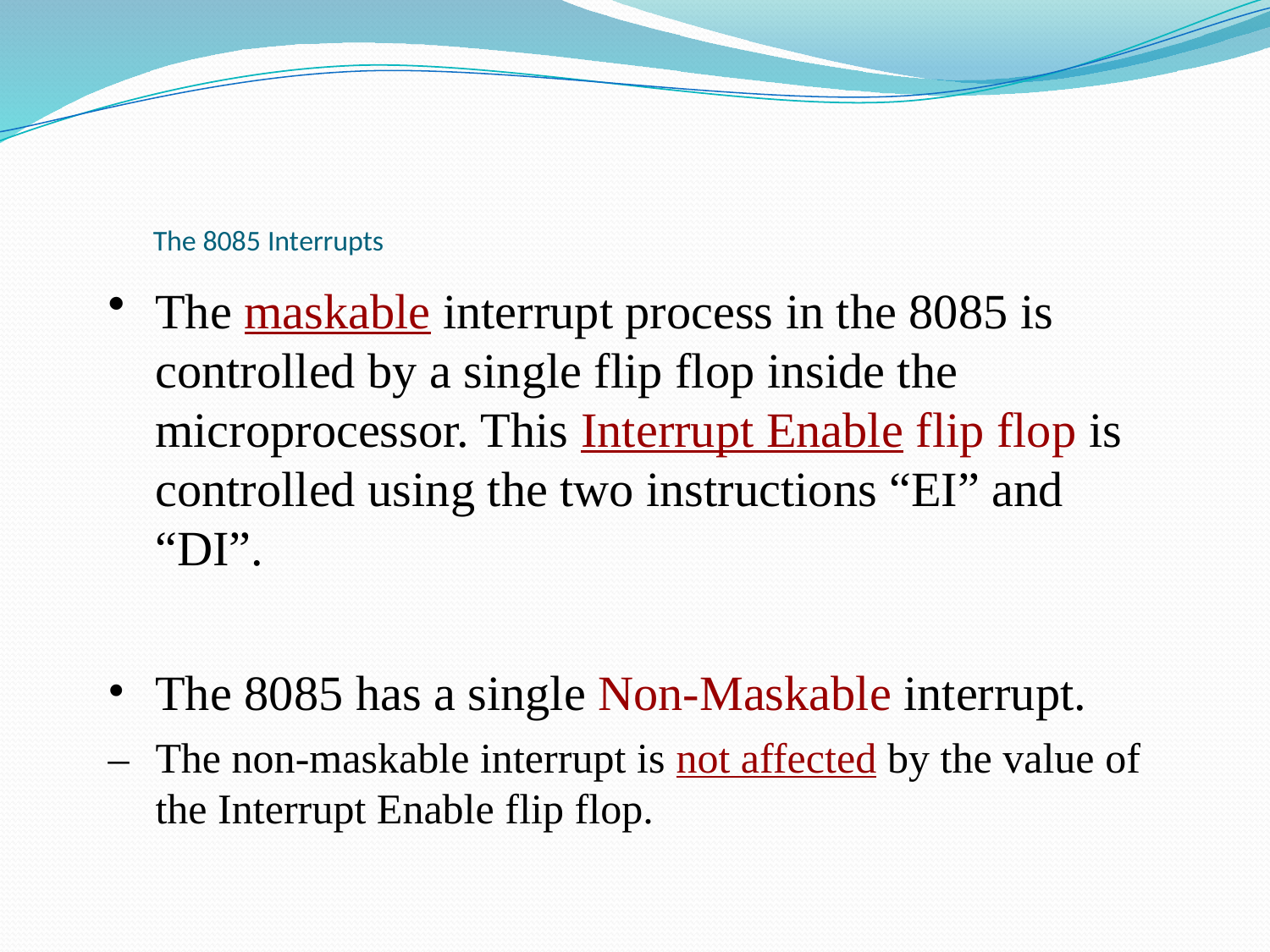

# The 8085 Interrupts
The maskable interrupt process in the 8085 is controlled by a single flip flop inside the microprocessor. This Interrupt Enable flip flop is controlled using the two instructions “EI” and “DI”.

The 8085 has a single Non-Maskable interrupt.
–	The non-maskable interrupt is not affected by the value of the Interrupt Enable flip flop.